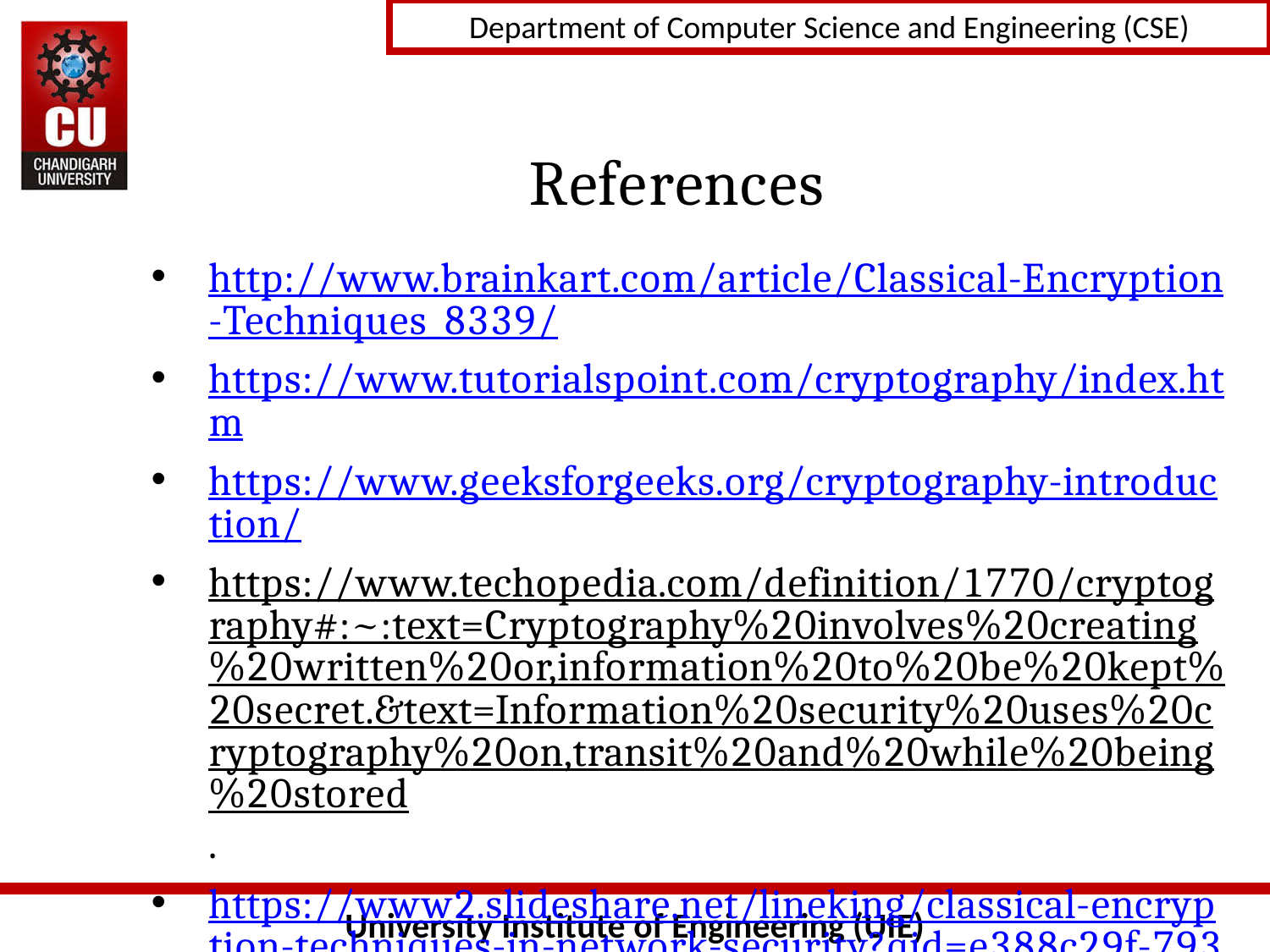

# References
http://www.brainkart.com/article/Classical-Encryption-Techniques_8339/
https://www.tutorialspoint.com/cryptography/index.htm
https://www.geeksforgeeks.org/cryptography-introduction/
https://www.techopedia.com/definition/1770/cryptography#:~:text=Cryptography%20involves%20creating%20written%20or,information%20to%20be%20kept%20secret.&text=Information%20security%20uses%20cryptography%20on,transit%20and%20while%20being%20stored.
https://www2.slideshare.net/lineking/classical-encryption-techniques-in-network-security?qid=e388c29f-793d-4f2b-bcaf-9d22e9ca07b5&v=&b=&from_search=1